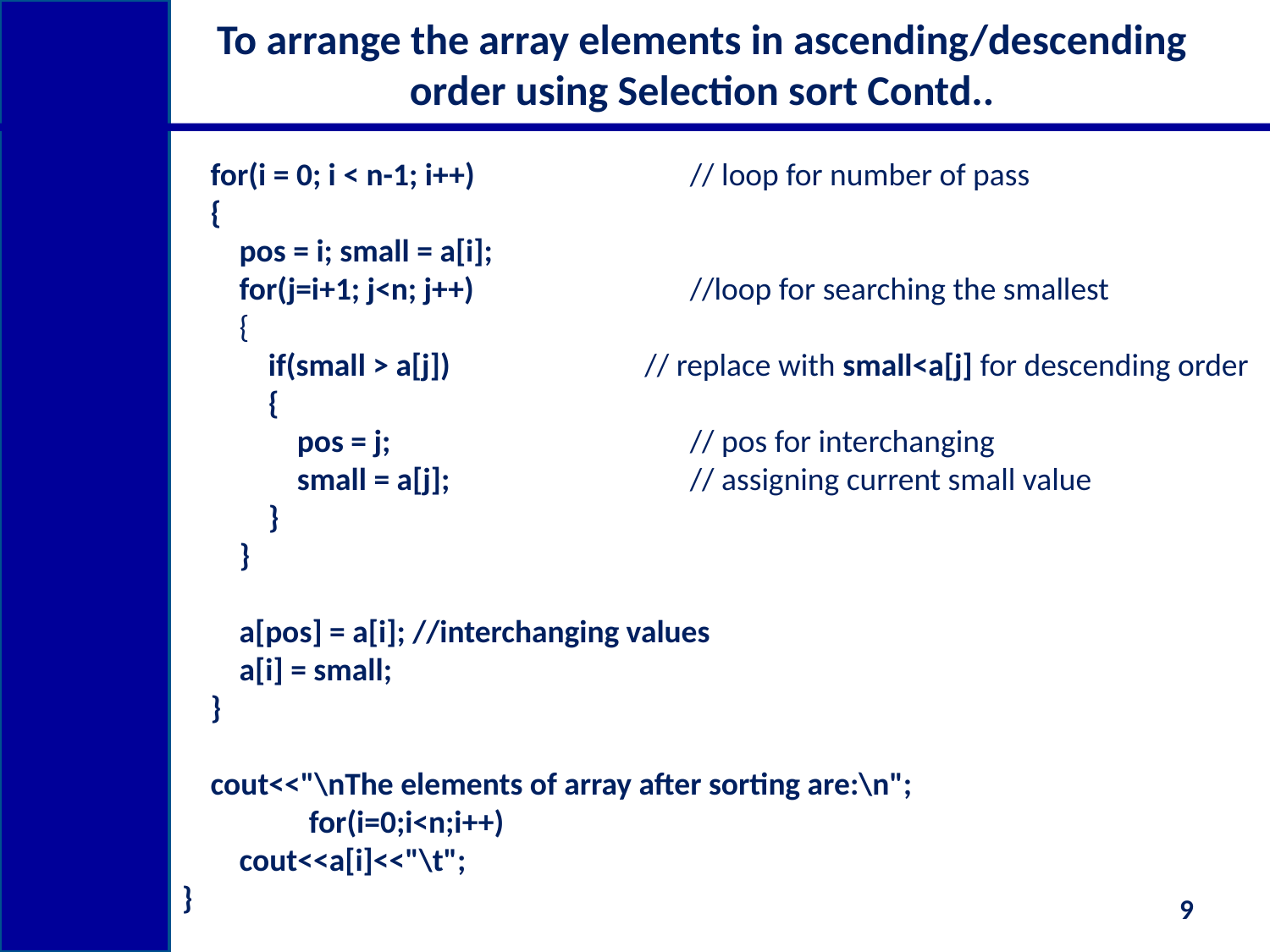

# To arrange the array elements in ascending/descending order using Selection sort Contd..
    for(i = 0; i < n-1; i++) 		// loop for number of pass
    {
        pos = i; small = a[i];
        for(j=i+1; j<n; j++) 		//loop for searching the smallest
        {
            if(small > a[j])                           // replace with small<a[j] for descending order
            {
                pos = j; 			// pos for interchanging
                small = a[j]; 		// assigning current small value
            }
        }

        a[pos] = a[i]; //interchanging values
        a[i] = small;
    }

    cout<<"\nThe elements of array after sorting are:\n";
   	for(i=0;i<n;i++)
        cout<<a[i]<<"\t";
}

9